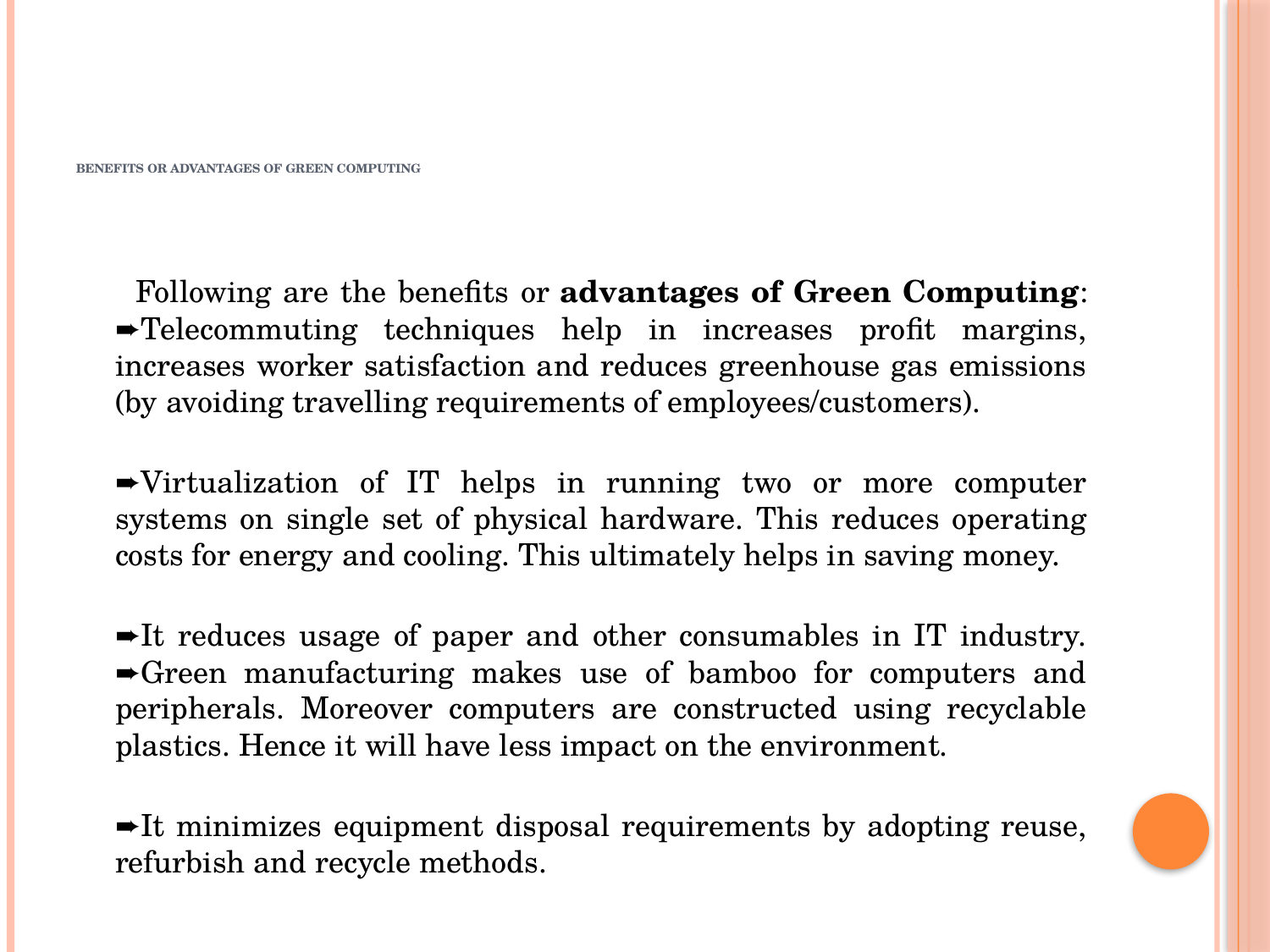

# Benefits or advantages of Green Computing

     Following are the benefits or advantages of Green Computing:
➨Telecommuting techniques help in increases profit margins, increases worker satisfaction and reduces greenhouse gas emissions (by avoiding travelling requirements of employees/customers).
➨Virtualization of IT helps in running two or more computer systems on single set of physical hardware. This reduces operating costs for energy and cooling. This ultimately helps in saving money.
➨It reduces usage of paper and other consumables in IT industry.
➨Green manufacturing makes use of bamboo for computers and peripherals. Moreover computers are constructed using recyclable plastics. Hence it will have less impact on the environment.
➨It minimizes equipment disposal requirements by adopting reuse, refurbish and recycle methods.